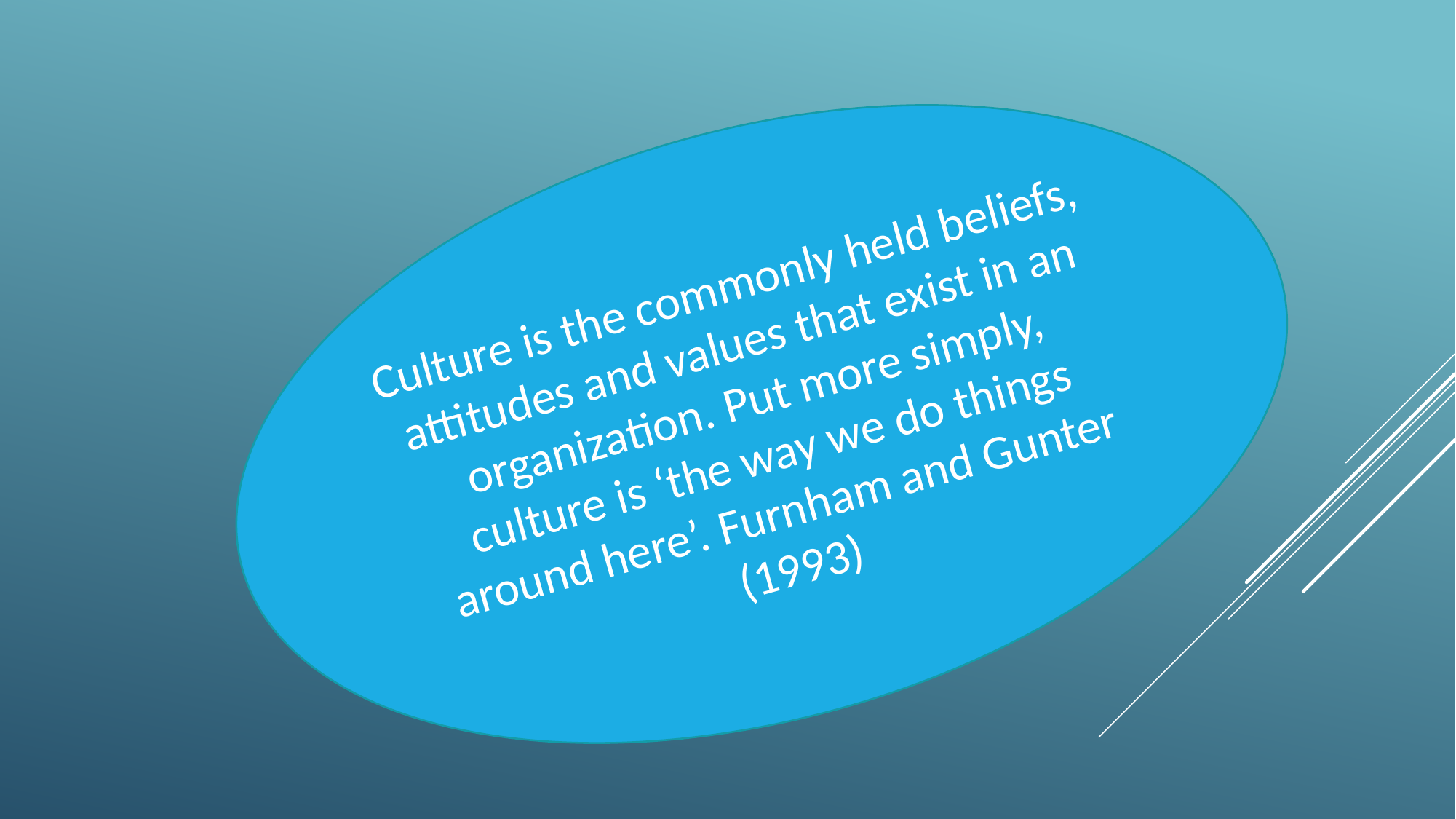

Culture is the commonly held beliefs, attitudes and values that exist in an organization. Put more simply, culture is ‘the way we do things around here’. Furnham and Gunter (1993)